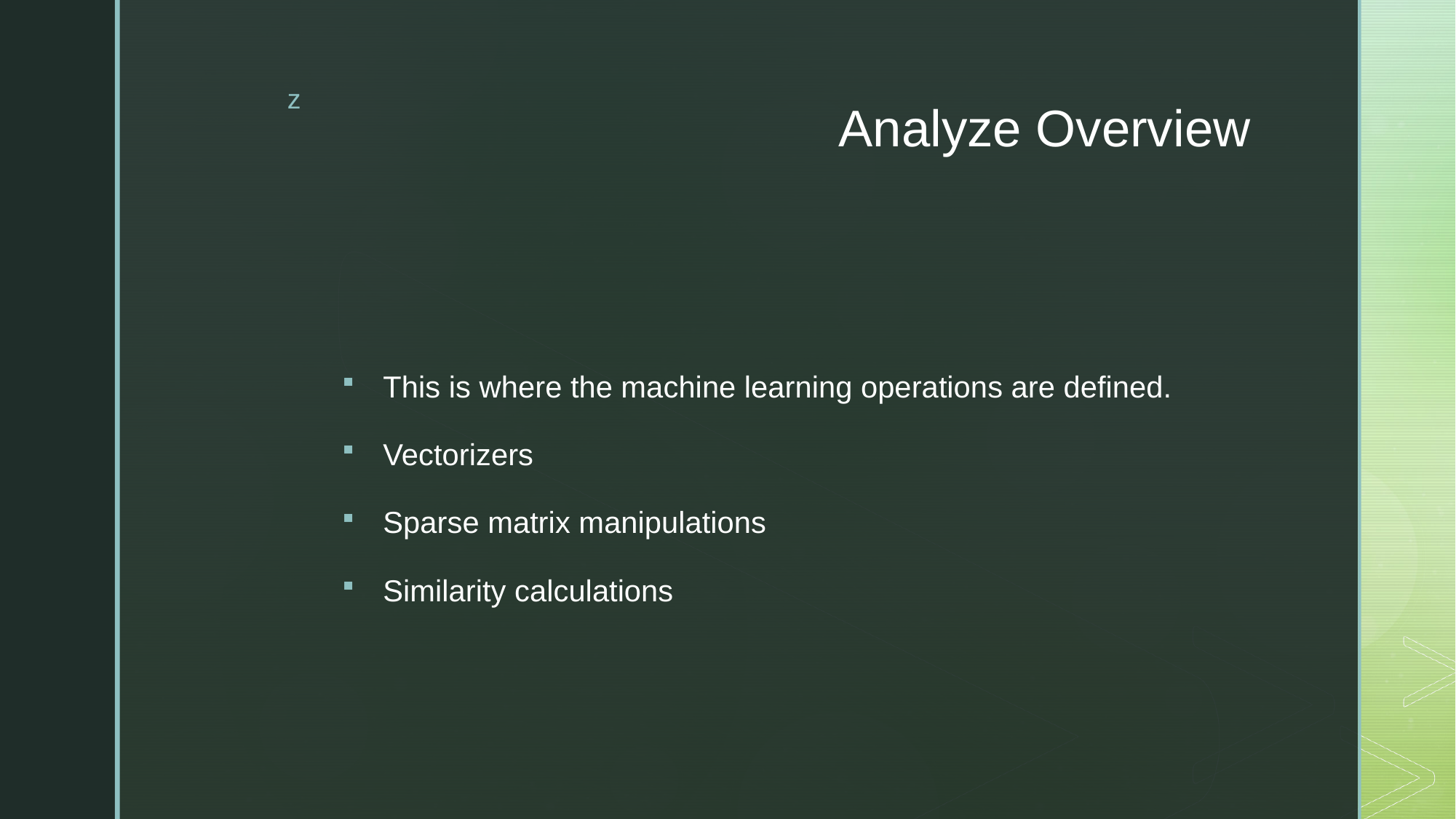

# Analyze Overview
This is where the machine learning operations are defined.
Vectorizers
Sparse matrix manipulations
Similarity calculations